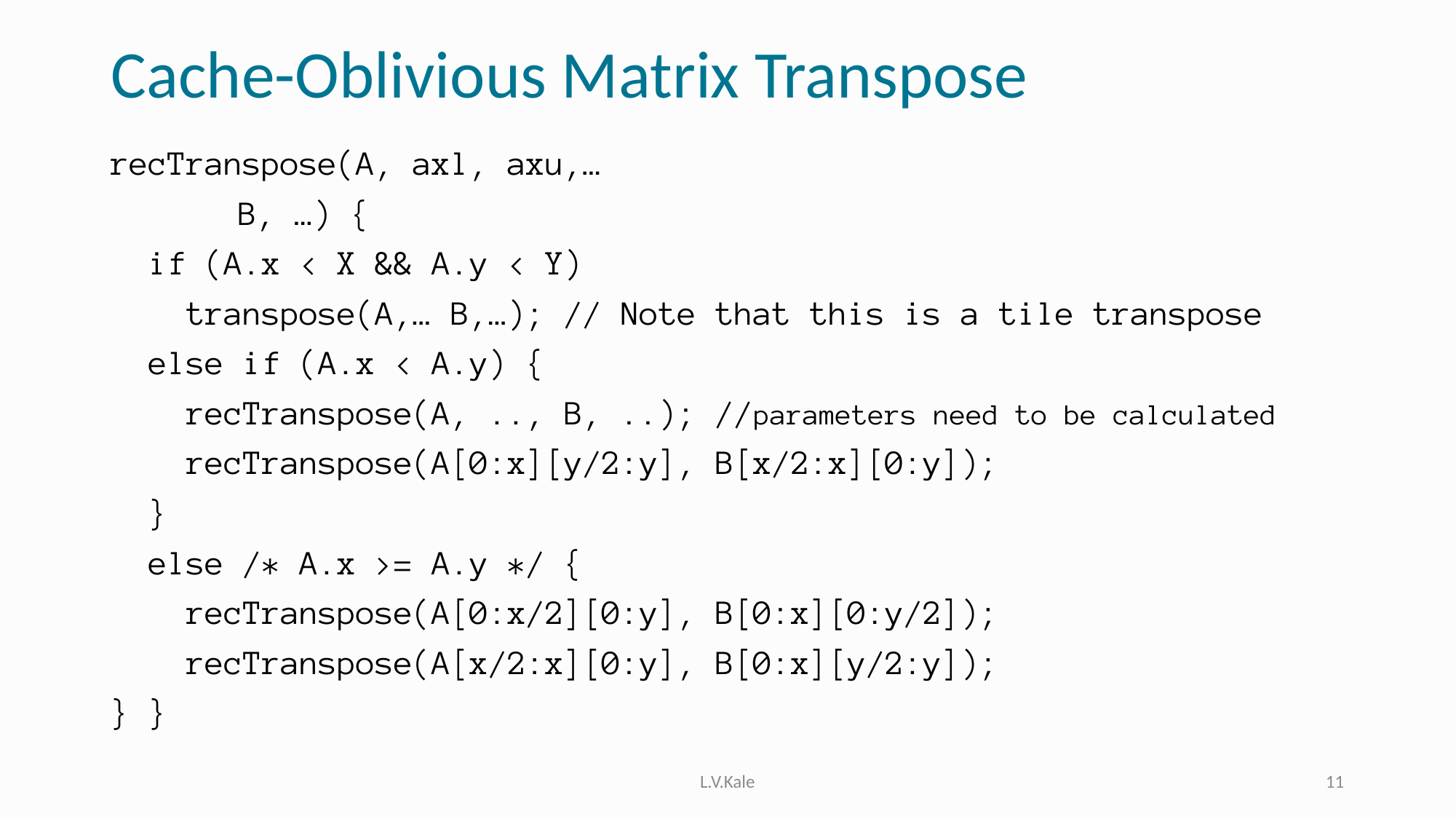

# Cache-Oblivious Matrix Transpose
recTranspose(A, axl, axu,…
		  B, …) {
  if (A.x < X && A.y < Y)
    transpose(A,… B,…); // Note that this is a tile transpose
  else if (A.x < A.y) {
    recTranspose(A, .., B, ..); //parameters need to be calculated
    recTranspose(A[0:x][y/2:y], B[x/2:x][0:y]);
  }
  else /* A.x >= A.y */ {
    recTranspose(A[0:x/2][0:y], B[0:x][0:y/2]);
    recTranspose(A[x/2:x][0:y], B[0:x][y/2:y]);
} }
L.V.Kale
11